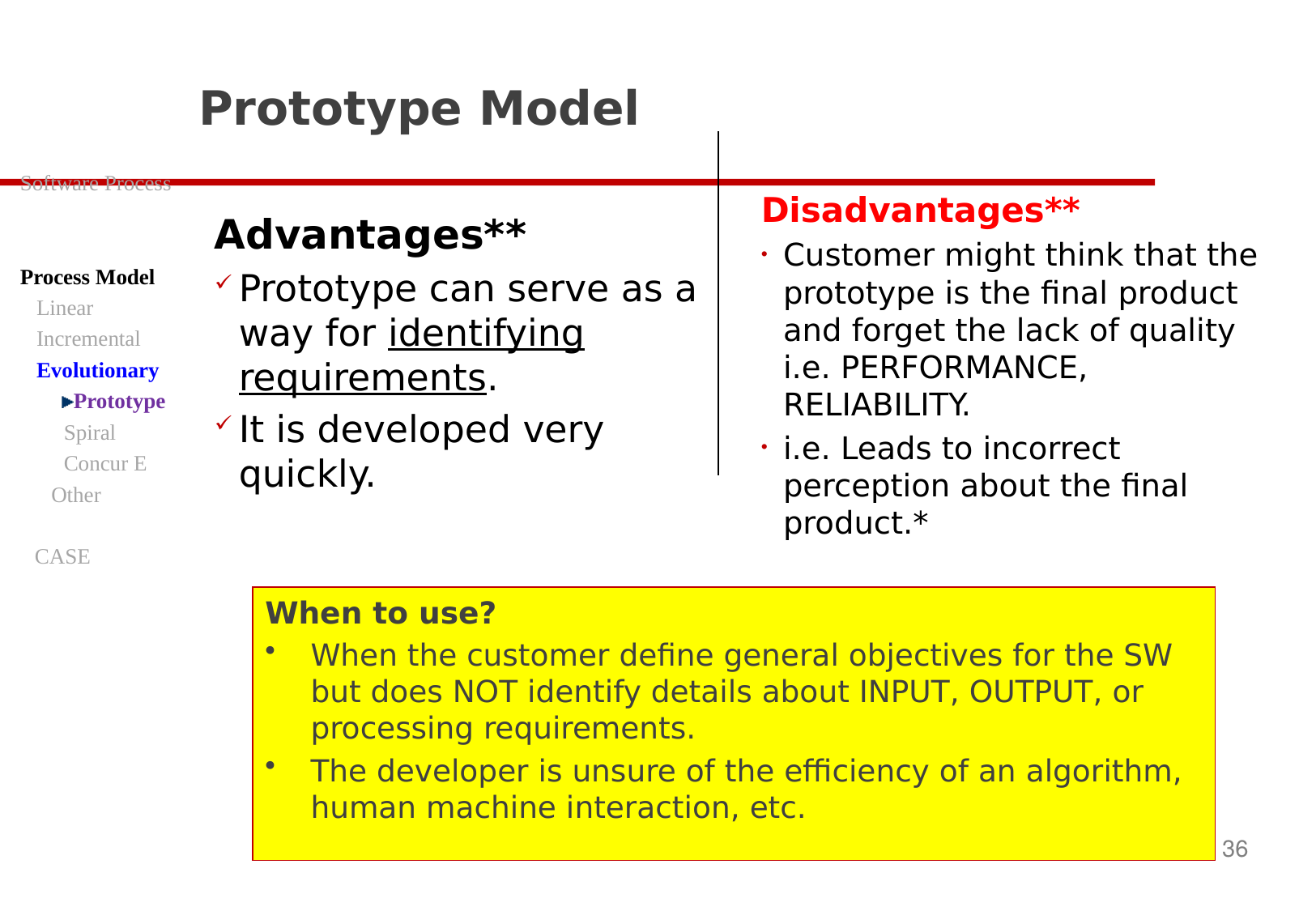

# Prototype Model

Software Process

Process Model
   Linear
   Incremental
   Evolutionary
Prototype
 Spiral
 Concur E
   Other

CASE
Disadvantages**
Customer might think that the prototype is the final product and forget the lack of quality i.e. PERFORMANCE, RELIABILITY.
i.e. Leads to incorrect perception about the final product.*

Advantages**
Prototype can serve as a way for identifying requirements.
It is developed very quickly.

When to use?
When the customer define general objectives for the SW but does NOT identify details about INPUT, OUTPUT, or processing requirements.
The developer is unsure of the efficiency of an algorithm, human machine interaction, etc.
36